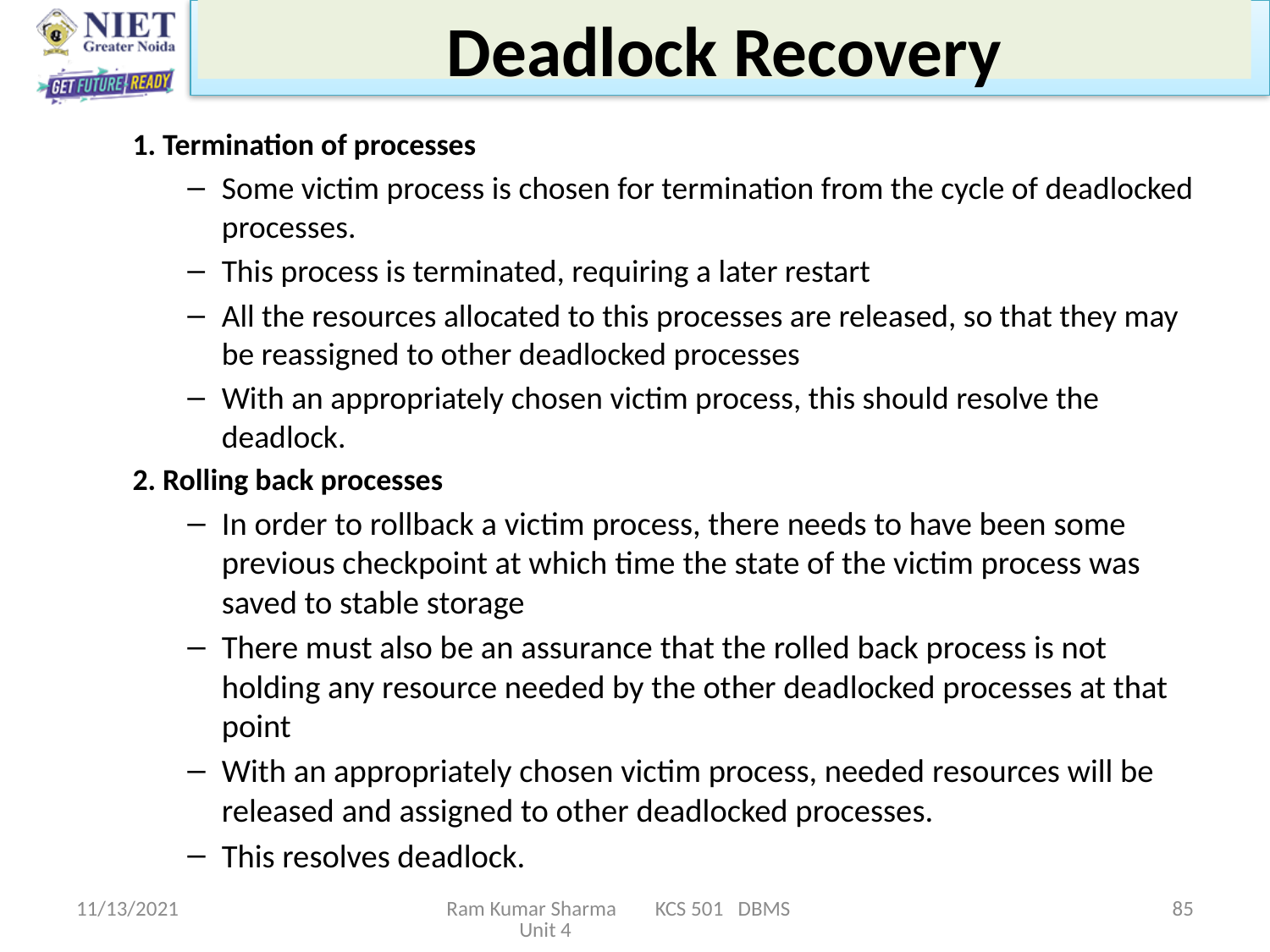

# Deadlock Recovery
1. Termination of processes
Some victim process is chosen for termination from the cycle of deadlocked processes.
This process is terminated, requiring a later restart
All the resources allocated to this processes are released, so that they may be reassigned to other deadlocked processes
With an appropriately chosen victim process, this should resolve the deadlock.
2. Rolling back processes
In order to rollback a victim process, there needs to have been some previous checkpoint at which time the state of the victim process was saved to stable storage
There must also be an assurance that the rolled back process is not holding any resource needed by the other deadlocked processes at that point
With an appropriately chosen victim process, needed resources will be released and assigned to other deadlocked processes.
This resolves deadlock.
11/13/2021
Ram Kumar Sharma        KCS 501   DBMS                     Unit 4
85